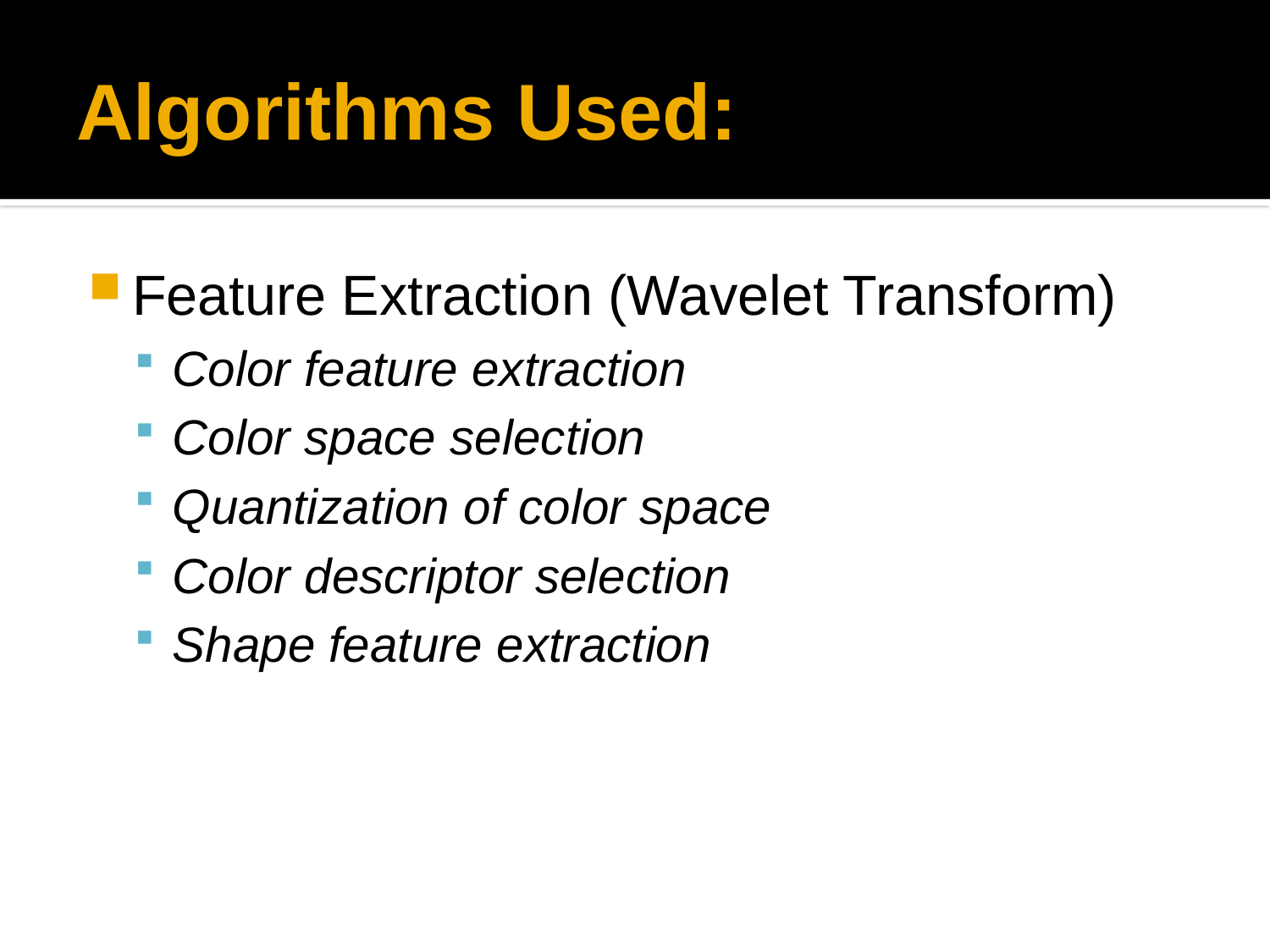

# Algorithms Used:
Feature Extraction (Wavelet Transform)
Color feature extraction
Color space selection
Quantization of color space
Color descriptor selection
Shape feature extraction